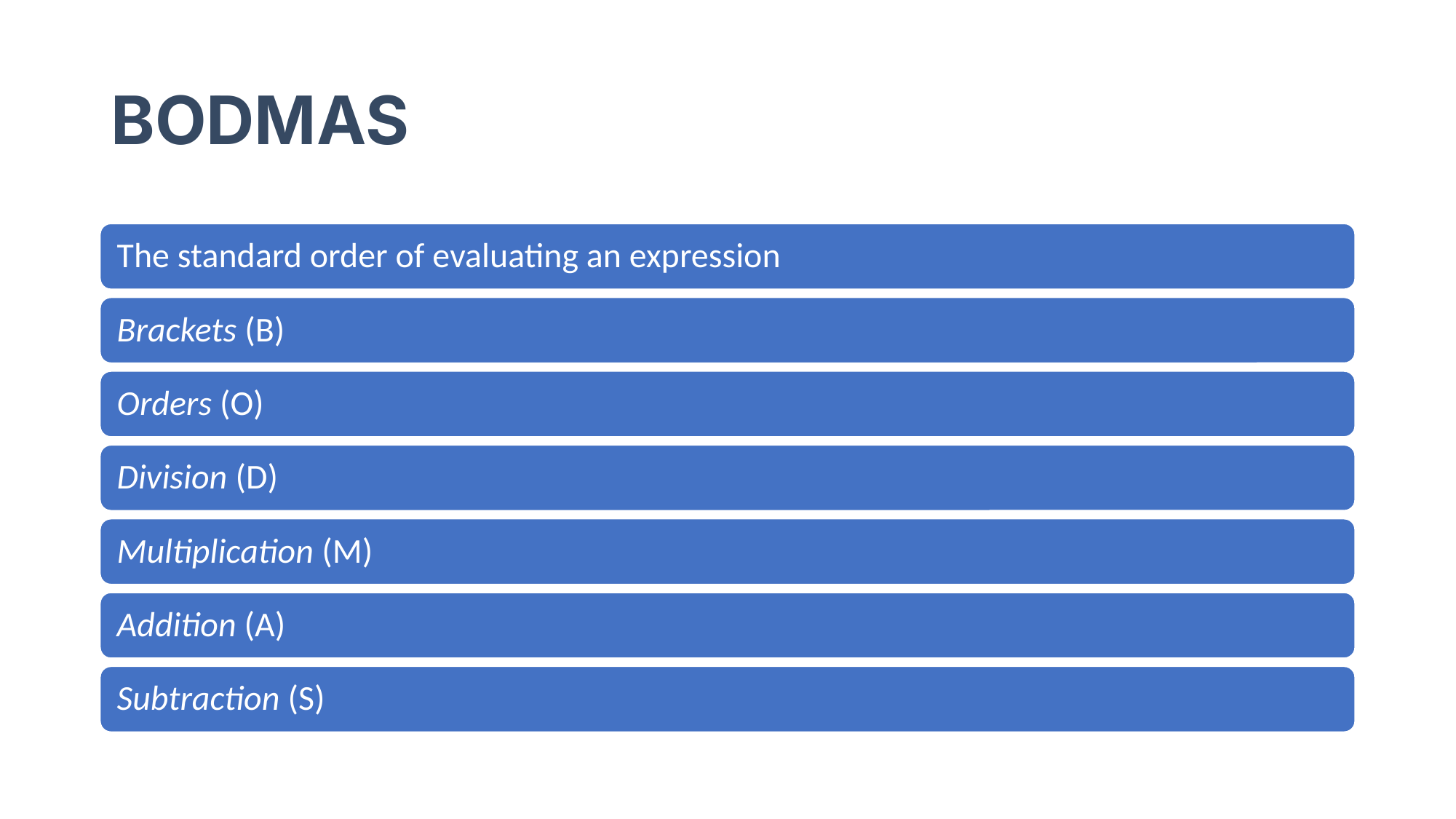

# BODMAS
The standard order of evaluating an expression
Brackets (B)
Orders (O)
Division (D)
Multiplication (M)
Addition (A)
Subtraction (S)